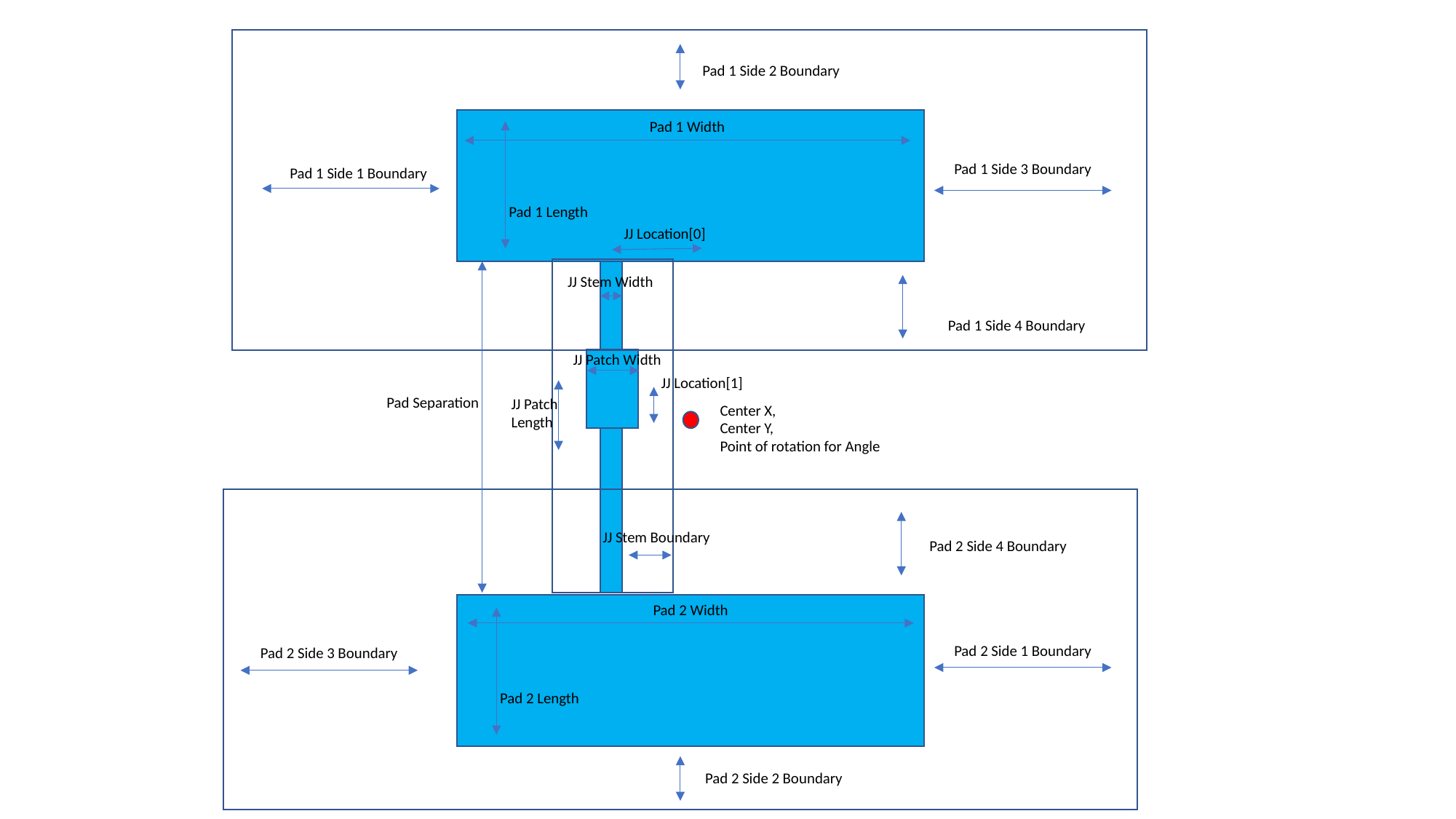

Pad 1 Side 2 Boundary

Pad 1 Width
Pad 1 Side 3 Boundary
Pad 1 Side 1 Boundary
Pad 1 Length
JJ Location[0]

JJ Stem Width
Pad 1 Side 4 Boundary
JJ Patch Width

JJ Location[1]
Pad Separation
JJ Patch
Length
Center X,
Center Y,
Point of rotation for Angle

JJ Stem Boundary
Pad 2 Side 4 Boundary
Pad 2 Width

Pad 2 Side 1 Boundary
Pad 2 Side 3 Boundary
Pad 2 Length
Pad 2 Side 2 Boundary